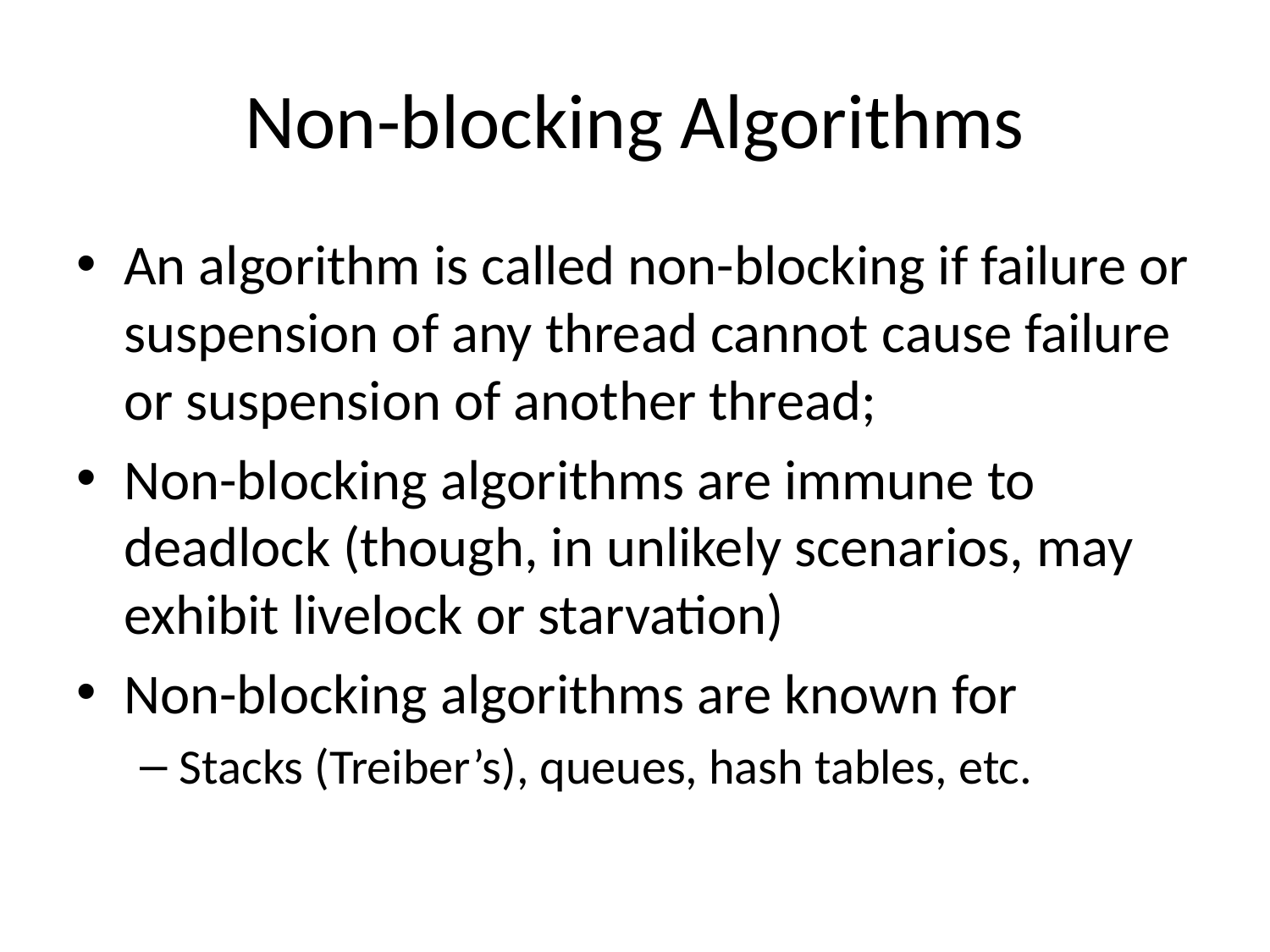

# Non-blocking Algorithms
An algorithm is called non-blocking if failure or suspension of any thread cannot cause failure or suspension of another thread;
Non-blocking algorithms are immune to deadlock (though, in unlikely scenarios, may exhibit livelock or starvation)
Non-blocking algorithms are known for
Stacks (Treiber’s), queues, hash tables, etc.